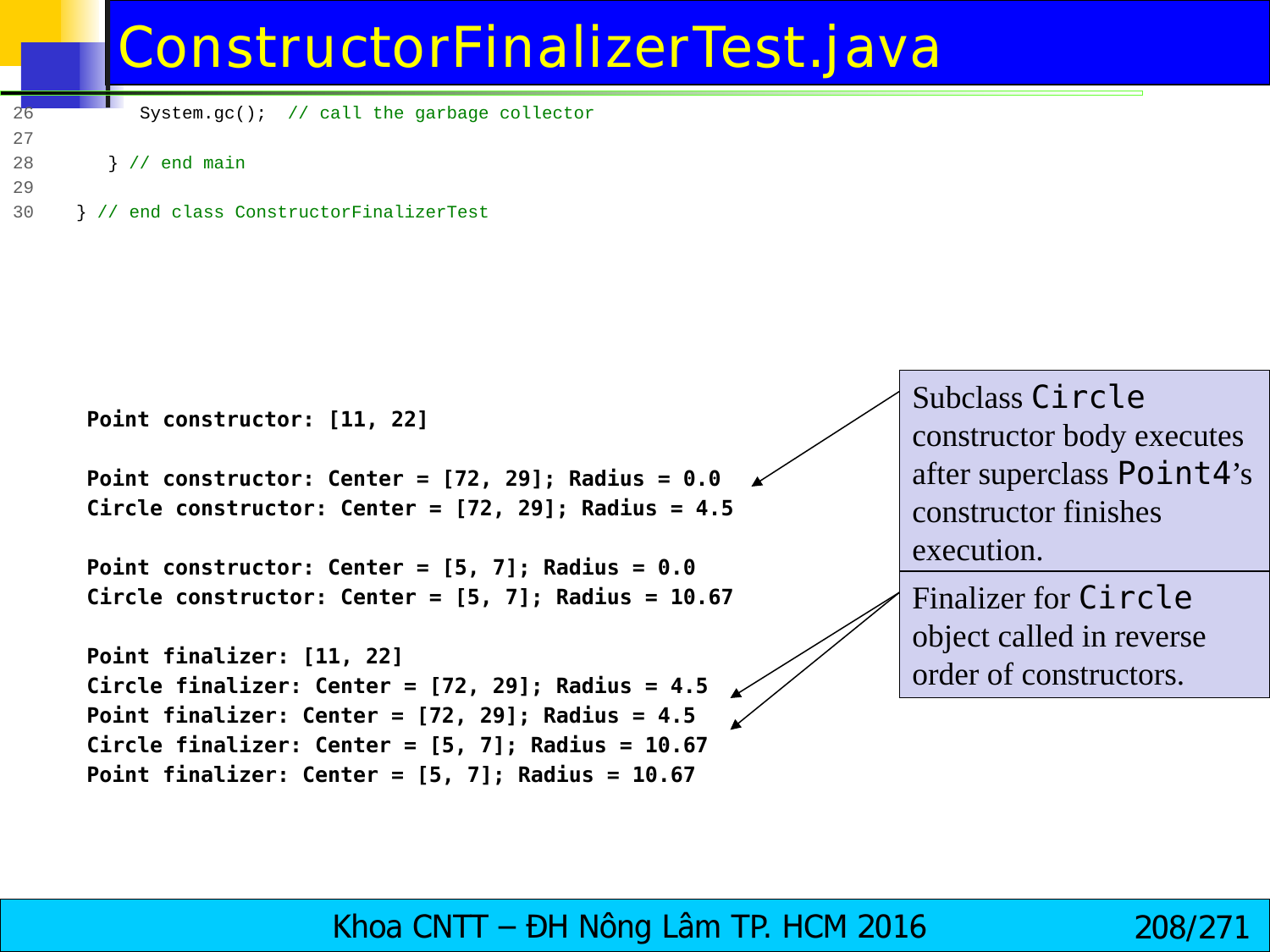

# ConstructorFinalizerTest.java
26          System.gc();  // call the garbage collector
27
28       } // end main
29
30    } // end class ConstructorFinalizerTest

Subclass Circle constructor body executes after superclass Point4’s constructor finishes execution.

Point constructor: [11, 22]

Point constructor: Center = [72, 29]; Radius = 0.0
Circle constructor: Center = [72, 29]; Radius = 4.5

Point constructor: Center = [5, 7]; Radius = 0.0
Circle constructor: Center = [5, 7]; Radius = 10.67

Point finalizer: [11, 22]
Circle finalizer: Center = [72, 29]; Radius = 4.5
Point finalizer: Center = [72, 29]; Radius = 4.5
Circle finalizer: Center = [5, 7]; Radius = 10.67
Point finalizer: Center = [5, 7]; Radius = 10.67
Finalizer for Circle object called in reverse order of constructors.